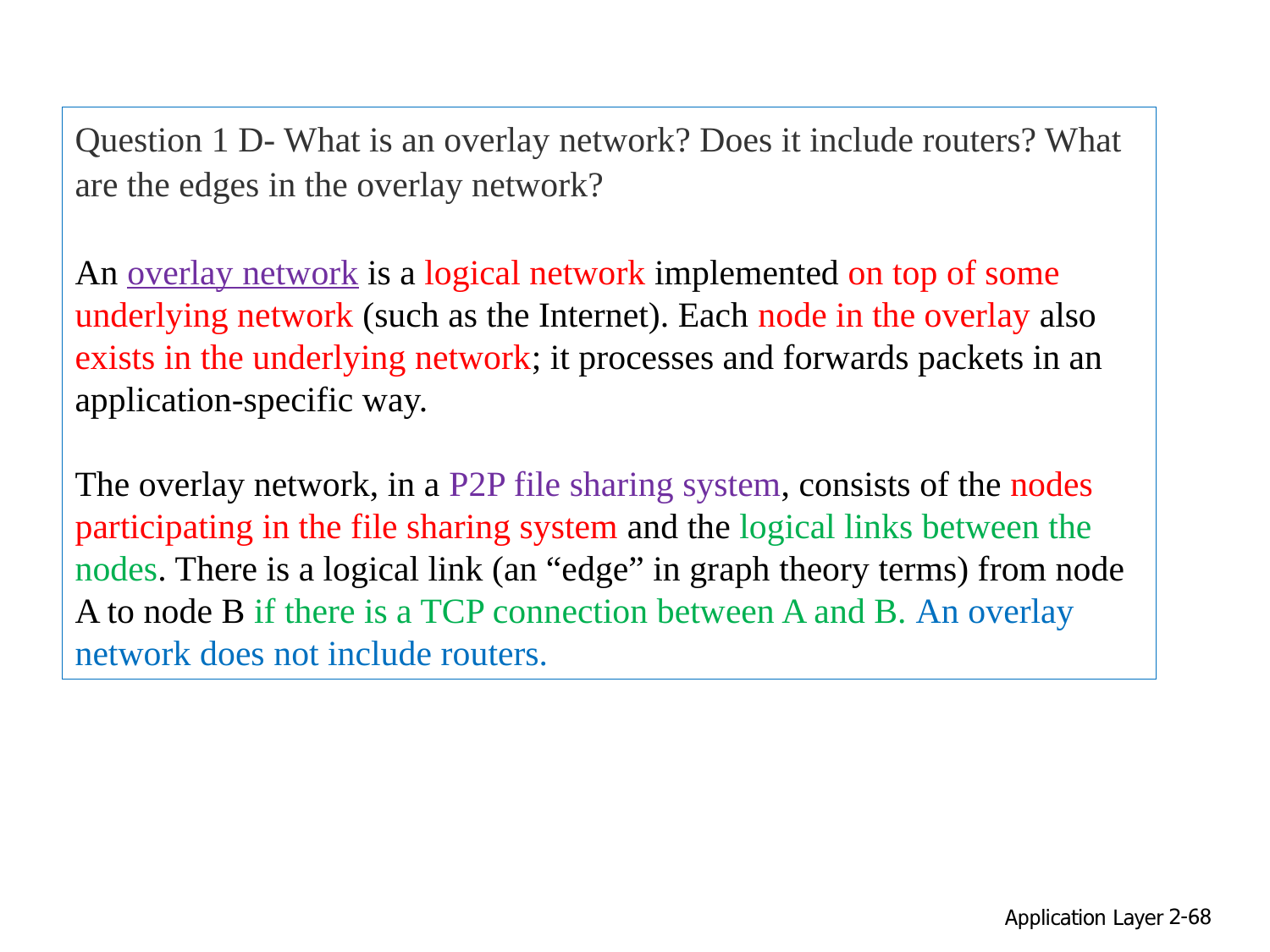

Question 1 D- What is an overlay network? Does it include routers? What are the edges in the overlay network?

An overlay network is a logical network implemented on top of some underlying network (such as the Internet). Each node in the overlay also exists in the underlying network; it processes and forwards packets in an application-specific way.

The overlay network, in a P2P file sharing system, consists of the nodes participating in the file sharing system and the logical links between the nodes. There is a logical link (an “edge” in graph theory terms) from node A to node B if there is a TCP connection between A and B. An overlay network does not include routers.
2-68
Application Layer